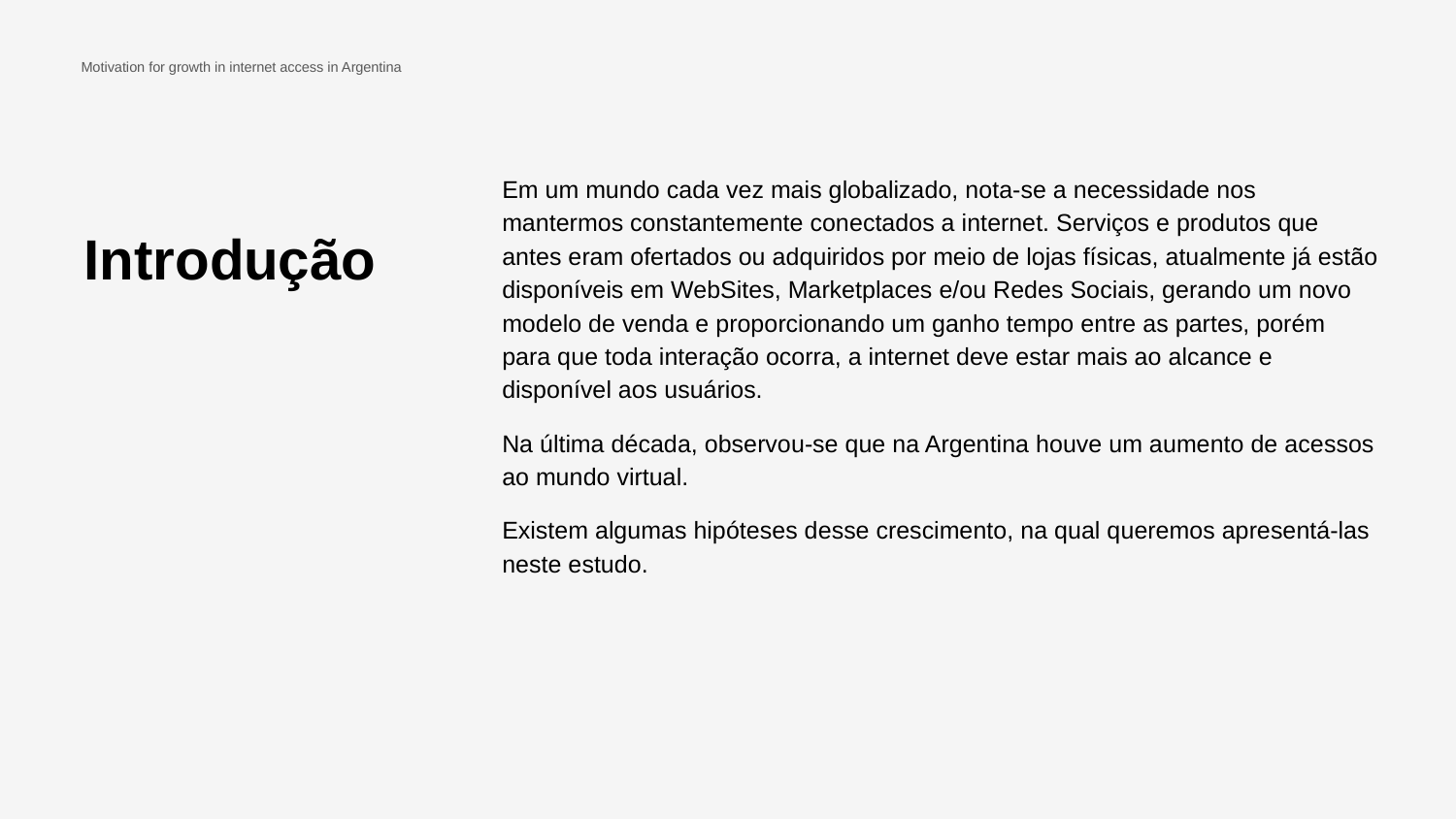

Motivation for growth in internet access in Argentina
Em um mundo cada vez mais globalizado, nota-se a necessidade nos mantermos constantemente conectados a internet. Serviços e produtos que antes eram ofertados ou adquiridos por meio de lojas físicas, atualmente já estão disponíveis em WebSites, Marketplaces e/ou Redes Sociais, gerando um novo modelo de venda e proporcionando um ganho tempo entre as partes, porém para que toda interação ocorra, a internet deve estar mais ao alcance e disponível aos usuários.
Na última década, observou-se que na Argentina houve um aumento de acessos ao mundo virtual.
Existem algumas hipóteses desse crescimento, na qual queremos apresentá-las neste estudo.
Introdução